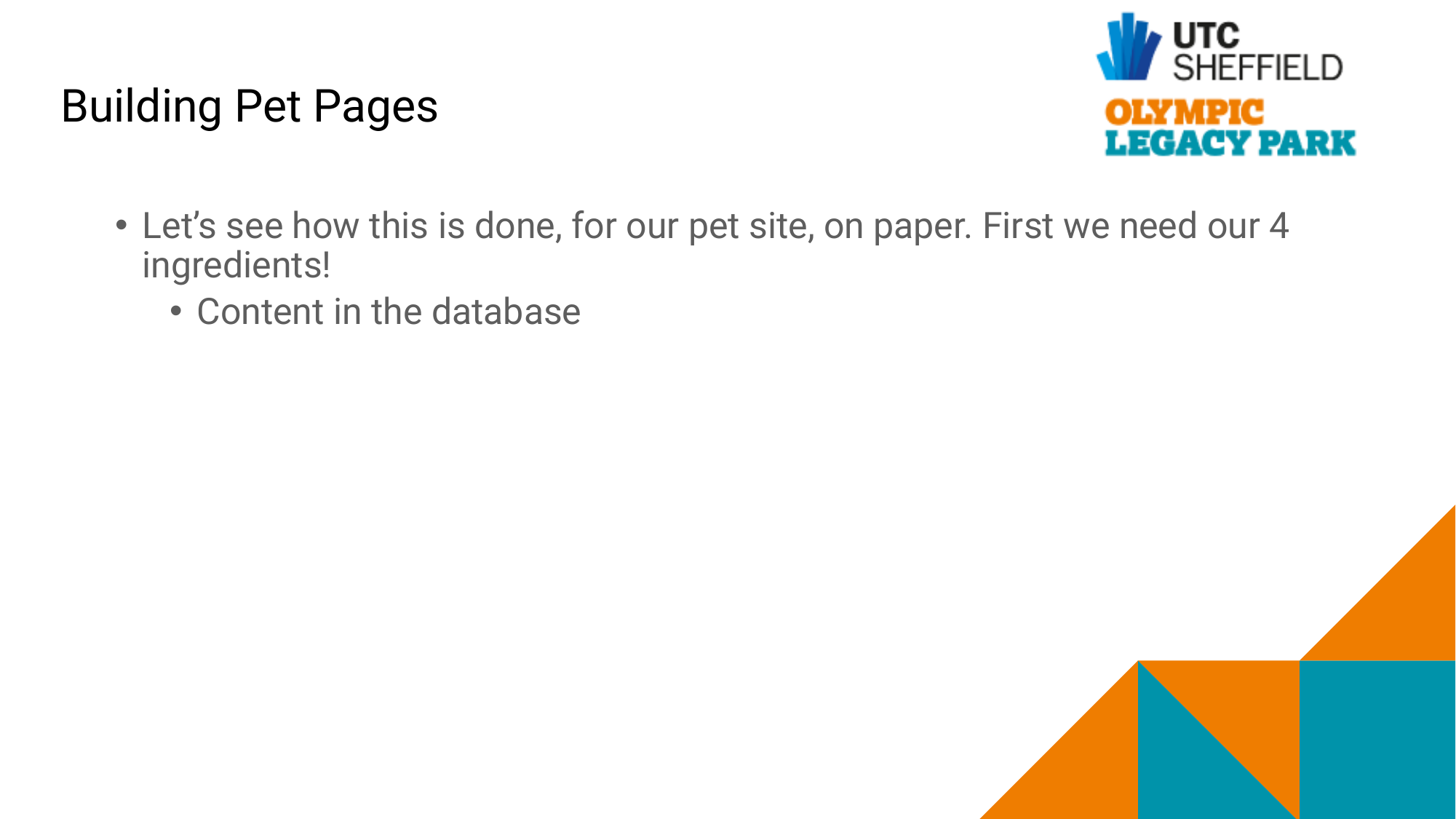

# Building Pet Pages
Let’s see how this is done, for our pet site, on paper. First we need our 4 ingredients!
Content in the database